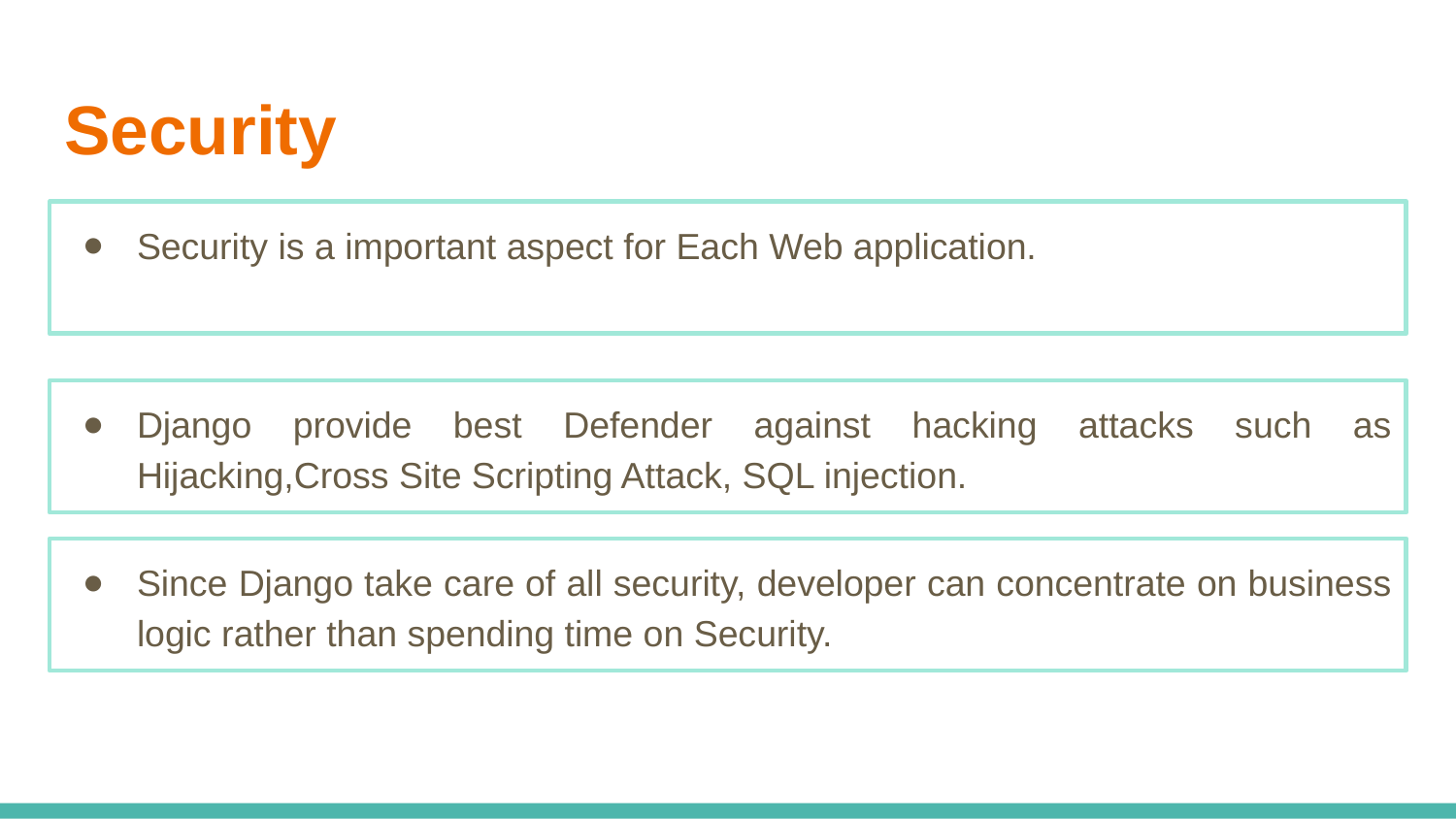

# Security
Security is a important aspect for Each Web application.
Django provide best Defender against hacking attacks such as Hijacking,Cross Site Scripting Attack, SQL injection.
Since Django take care of all security, developer can concentrate on business logic rather than spending time on Security.